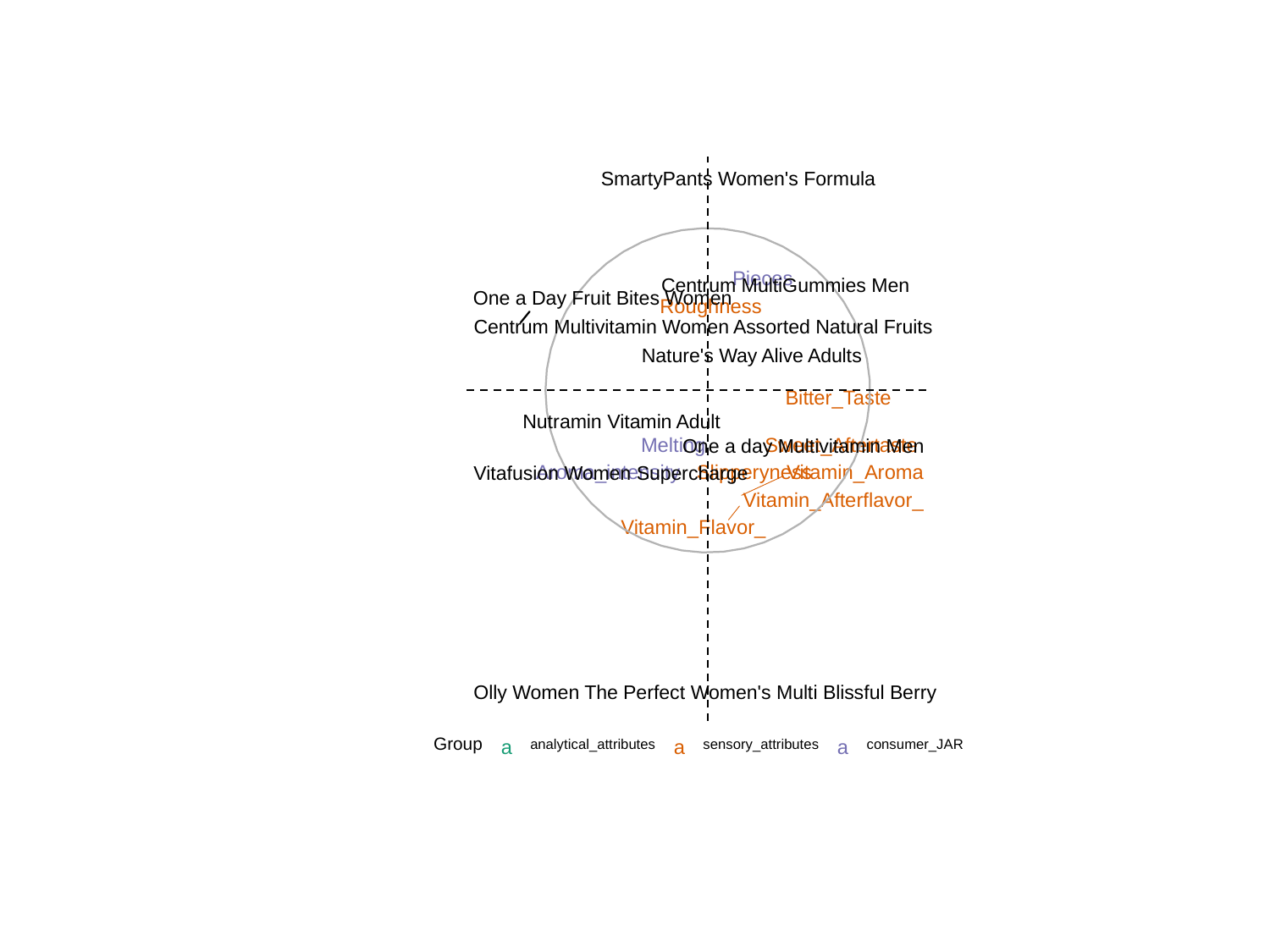

SmartyPants Women's Formula

Pieces
Centrum MultiGummies Men
One a Day Fruit Bites Women
Roughness

Centrum Multivitamin Women Assorted Natural Fruits
Nature's Way Alive Adults
Bitter_Taste

Nutramin Vitamin Adult
Sweet_Aftertaste
Melting
One a day Multivitamin Men
Slipperyness
Aroma_intensity
Vitamin_Aroma
Vitafusion Women Supercharge

Vitamin_Afterflavor_

Vitamin_Flavor_
Olly Women The Perfect Women's Multi Blissful Berry

Group
analytical_attributes
sensory_attributes
consumer_JAR
a
a
a